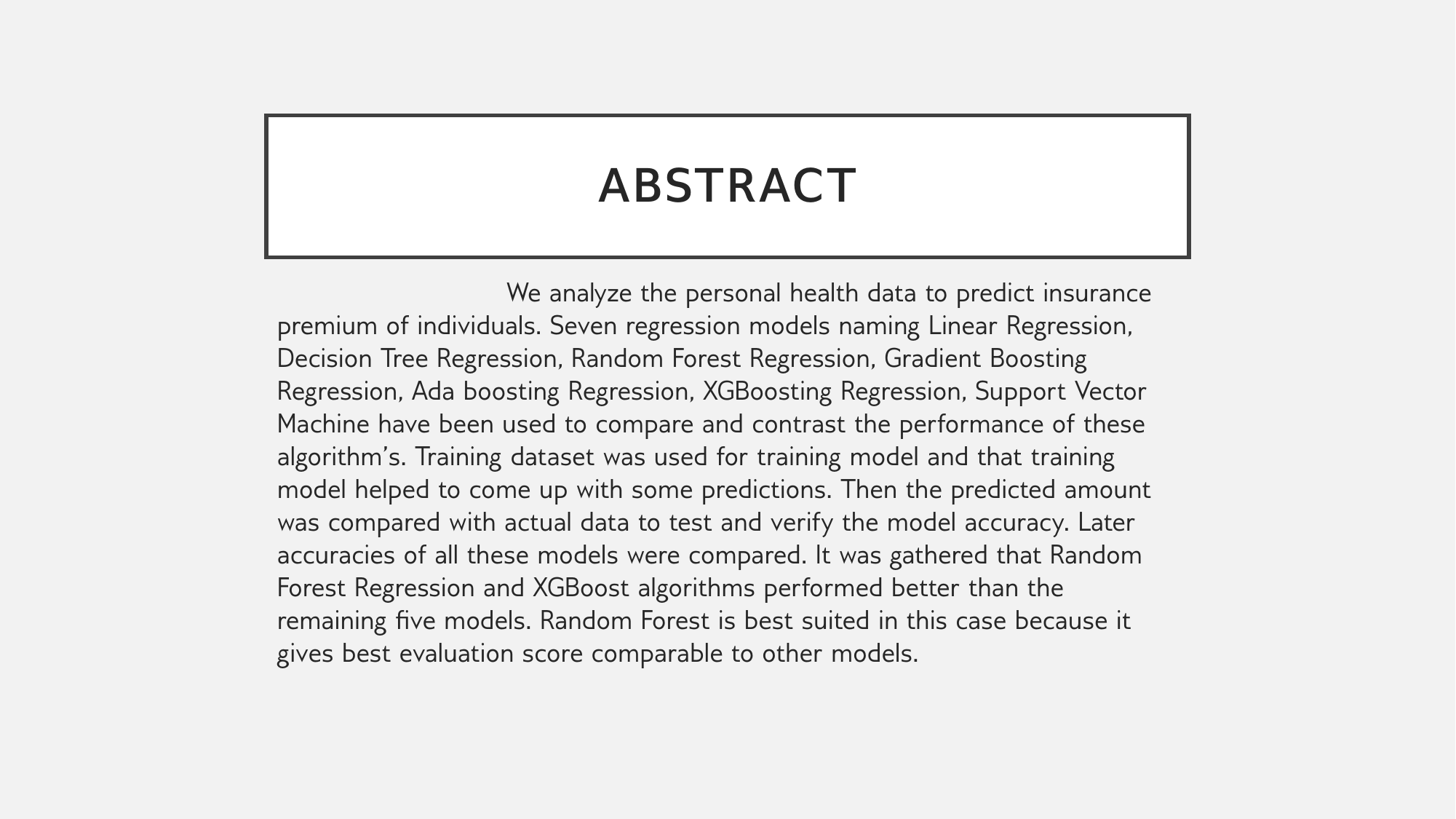

# Abstract
                            We analyze the personal health data to predict insurance premium of individuals. Seven regression models naming Linear Regression, Decision Tree Regression, Random Forest Regression, Gradient Boosting Regression, Ada boosting Regression, XGBoosting Regression, Support Vector Machine have been used to compare and contrast the performance of these algorithm’s. Training dataset was used for training model and that training model helped to come up with some predictions. Then the predicted amount was compared with actual data to test and verify the model accuracy. Later accuracies of all these models were compared. It was gathered that Random Forest Regression and XGBoost algorithms performed better than the remaining five models. Random Forest is best suited in this case because it gives best evaluation score comparable to other models.